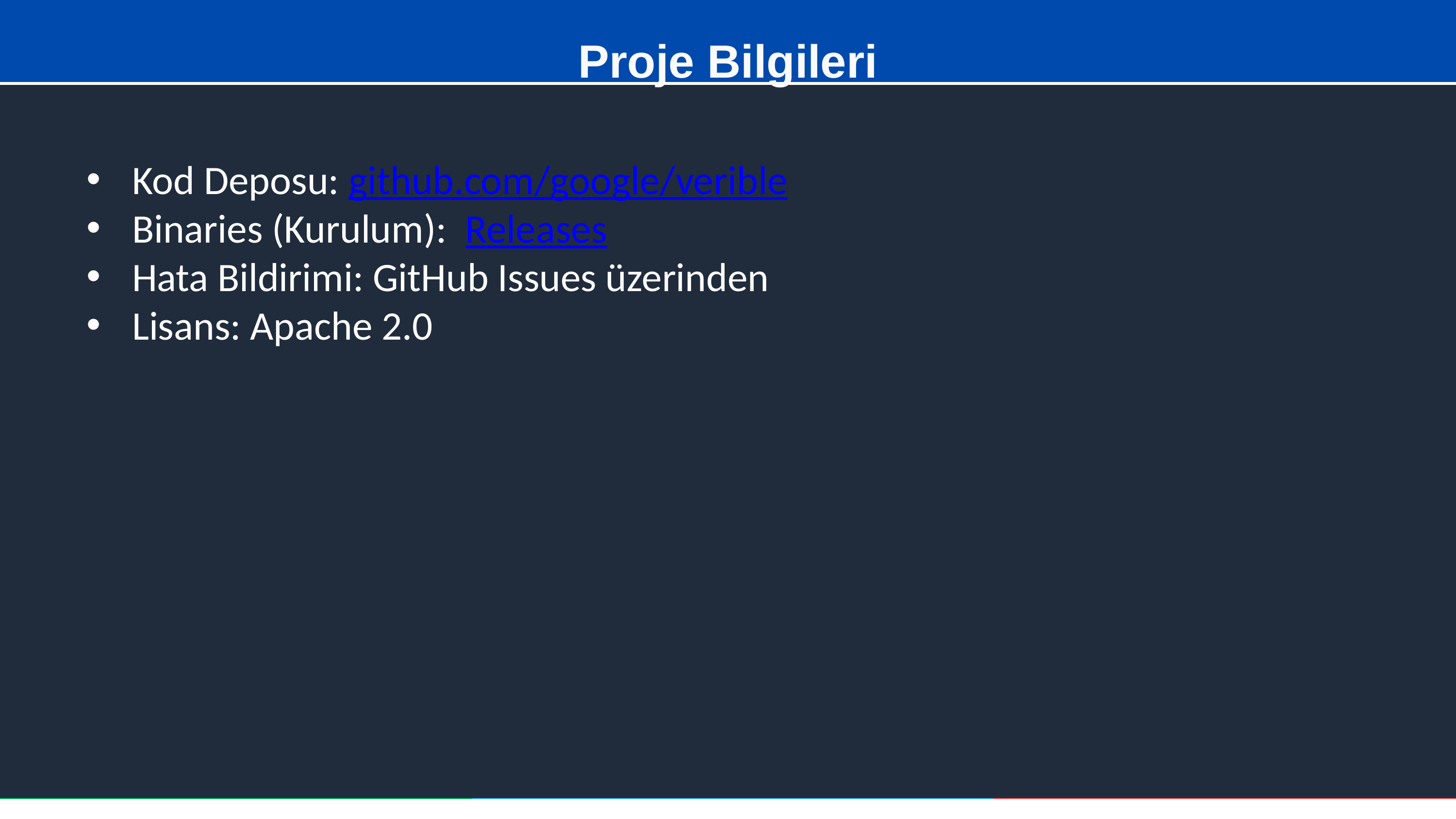

Proje Bilgileri

Kod Deposu: github.com/google/verible
Binaries (Kurulum):  Releases
Hata Bildirimi: GitHub Issues üzerinden
Lisans: Apache 2.0